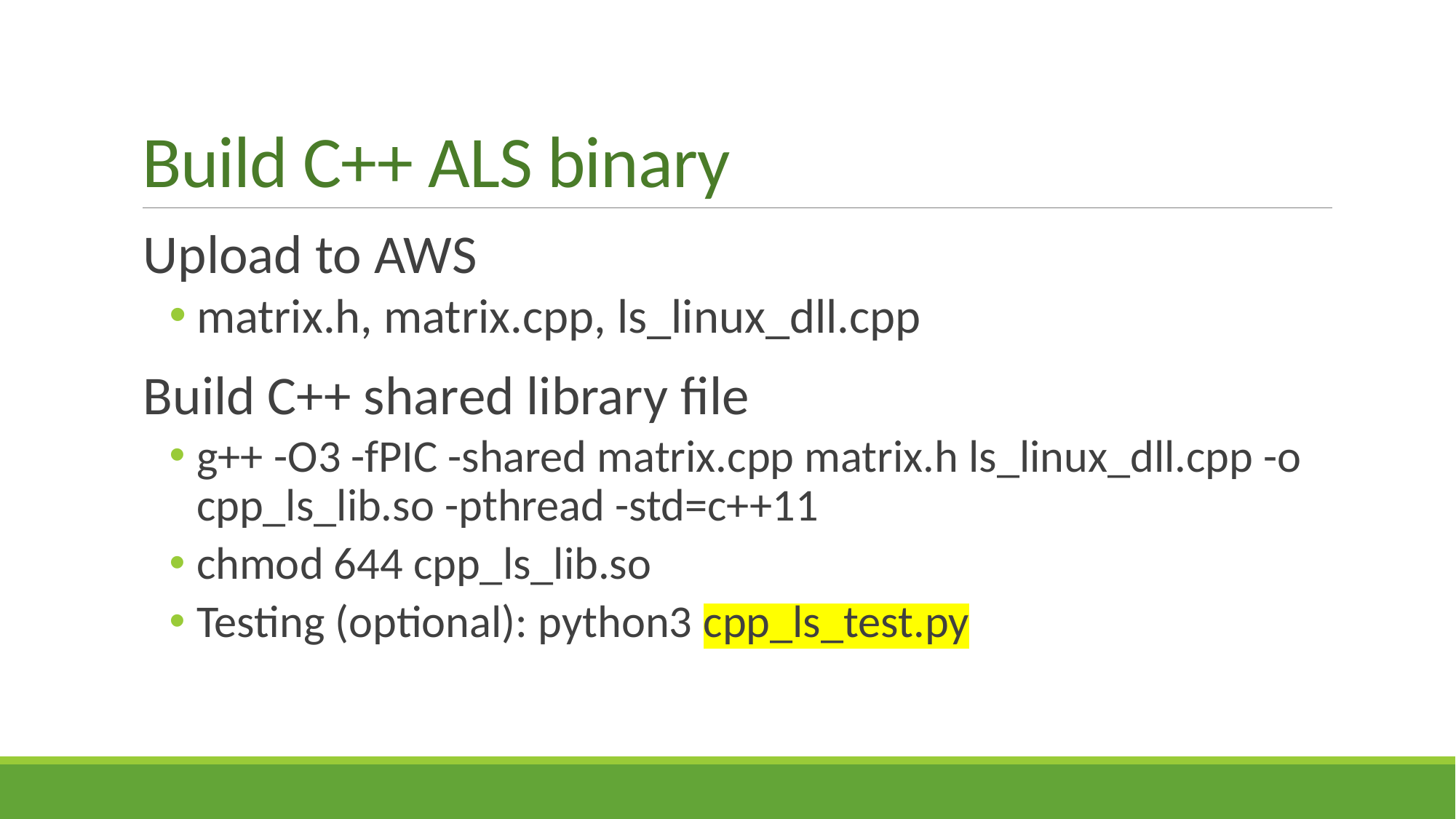

# Build C++ ALS binary
Upload to AWS
matrix.h, matrix.cpp, ls_linux_dll.cpp
Build C++ shared library file
g++ -O3 -fPIC -shared matrix.cpp matrix.h ls_linux_dll.cpp -o cpp_ls_lib.so -pthread -std=c++11
chmod 644 cpp_ls_lib.so
Testing (optional): python3 cpp_ls_test.py